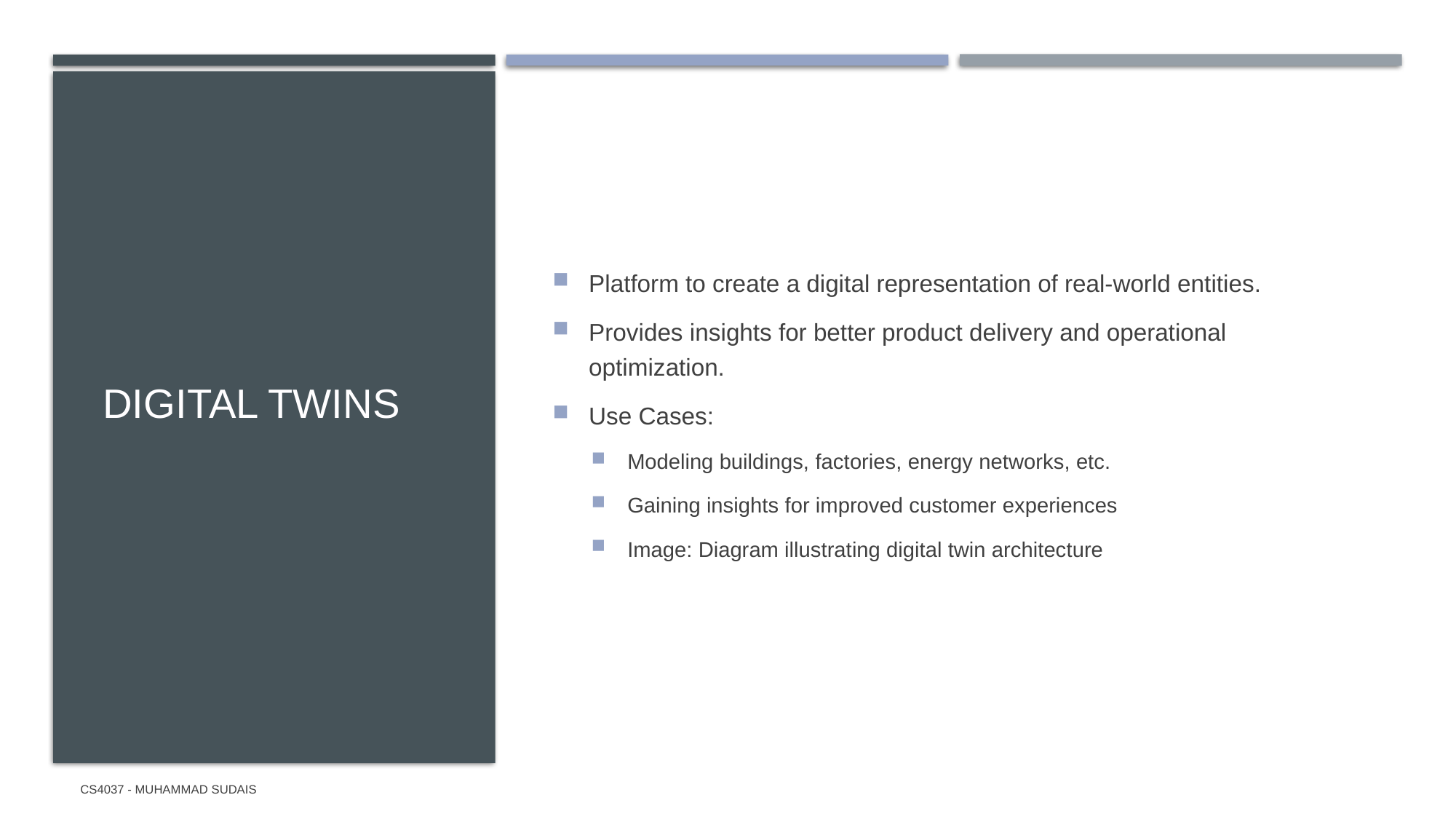

# Digital Twins
Platform to create a digital representation of real-world entities.
Provides insights for better product delivery and operational optimization.
Use Cases:
Modeling buildings, factories, energy networks, etc.
Gaining insights for improved customer experiences
Image: Diagram illustrating digital twin architecture
CS4037 - Muhammad Sudais